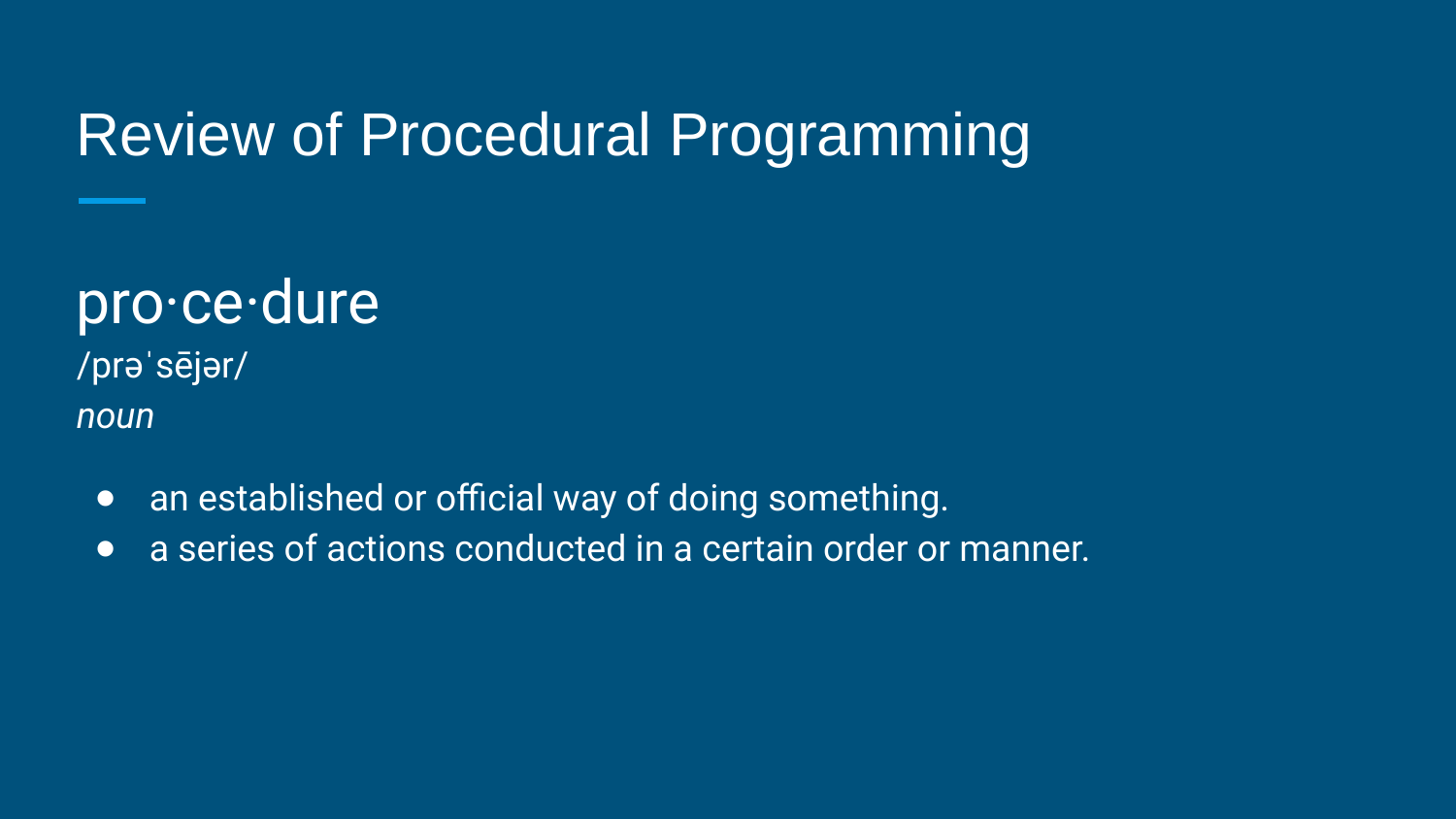

# Review of Procedural Programming
pro·ce·dure
/prəˈsējər/
noun
an established or official way of doing something.
a series of actions conducted in a certain order or manner.